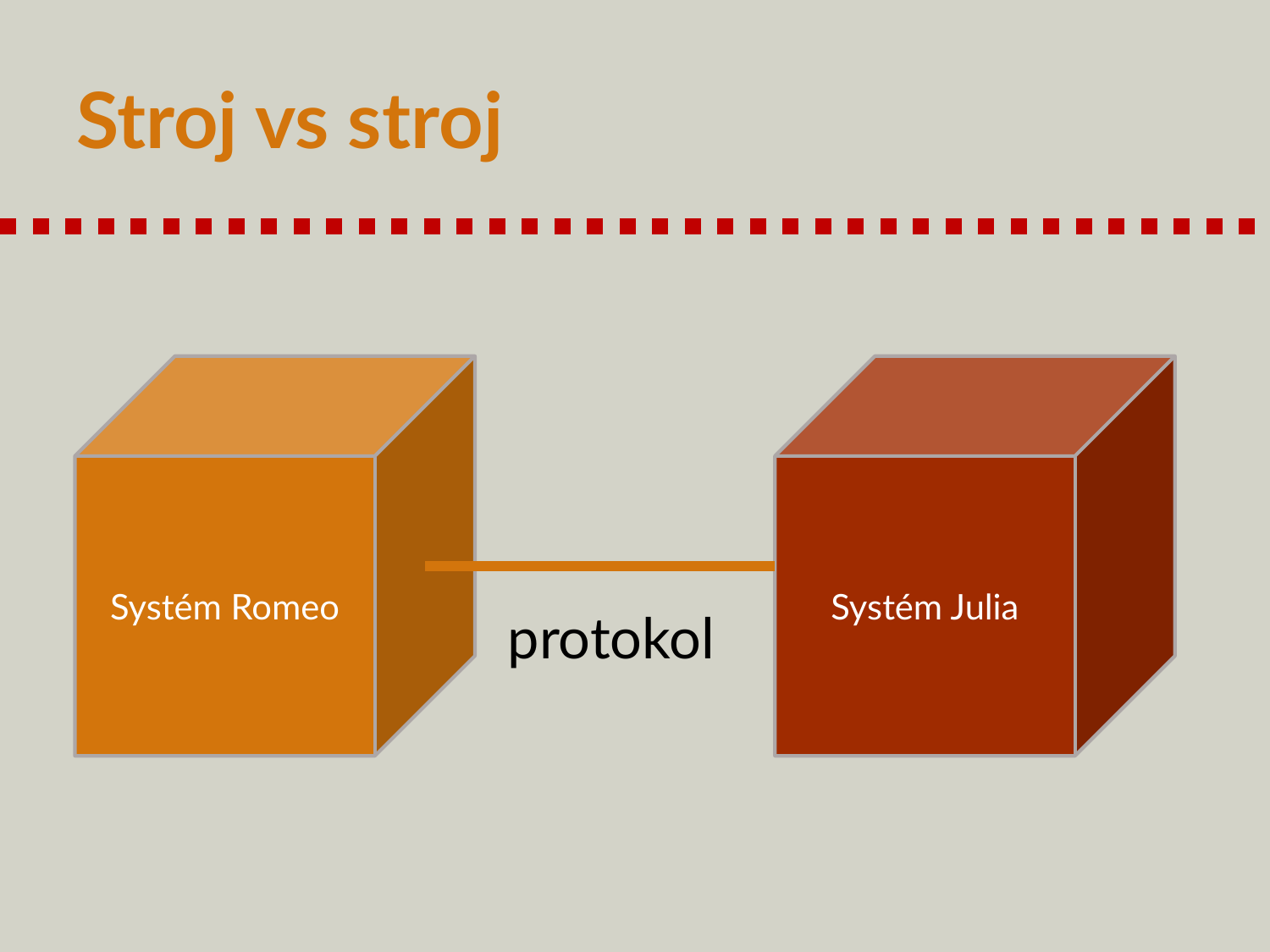

# Stroj vs stroj
Systém Romeo
Systém Julia
protokol